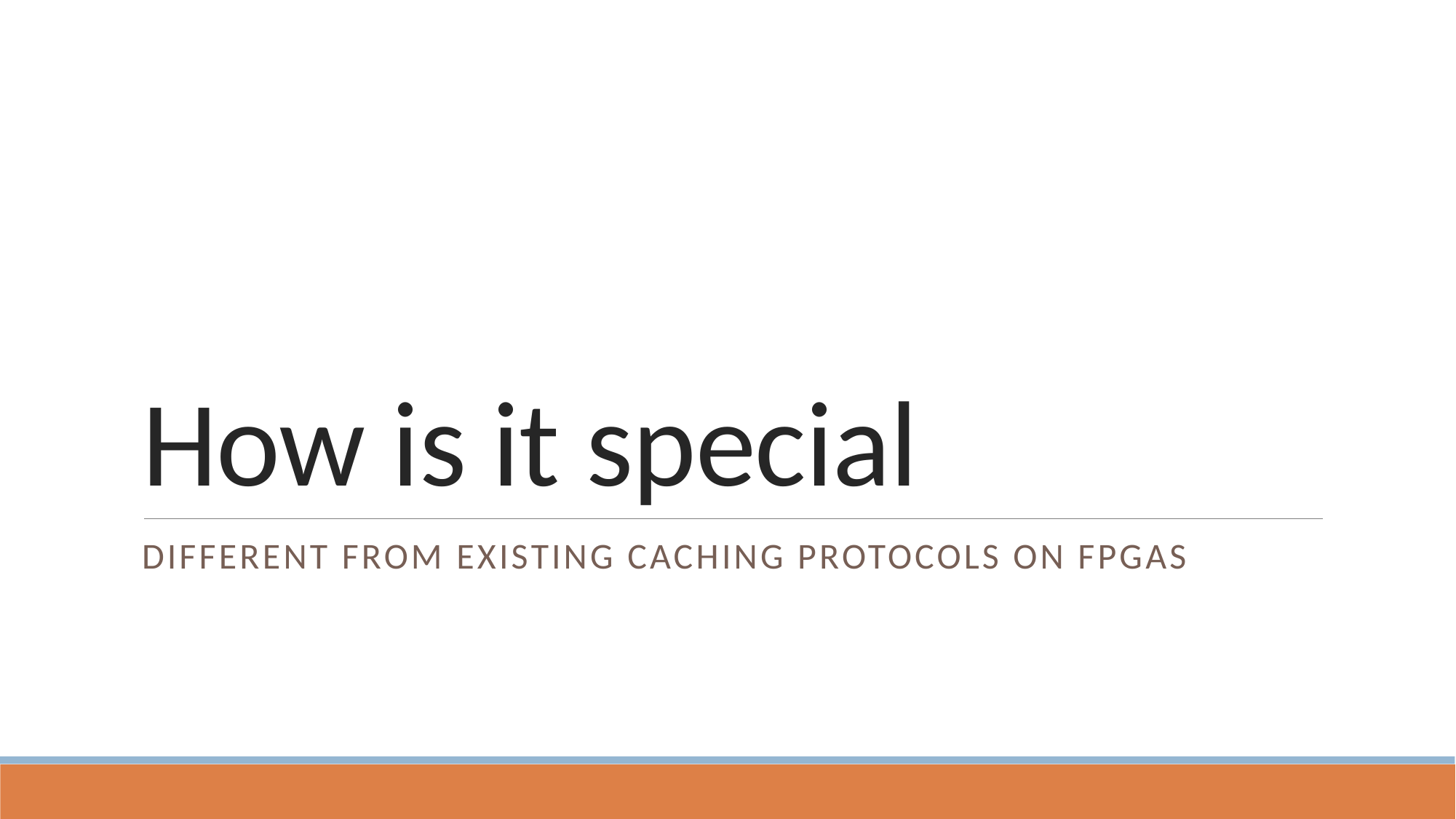

# How is it special
Different from existing caching protocols on fpgas